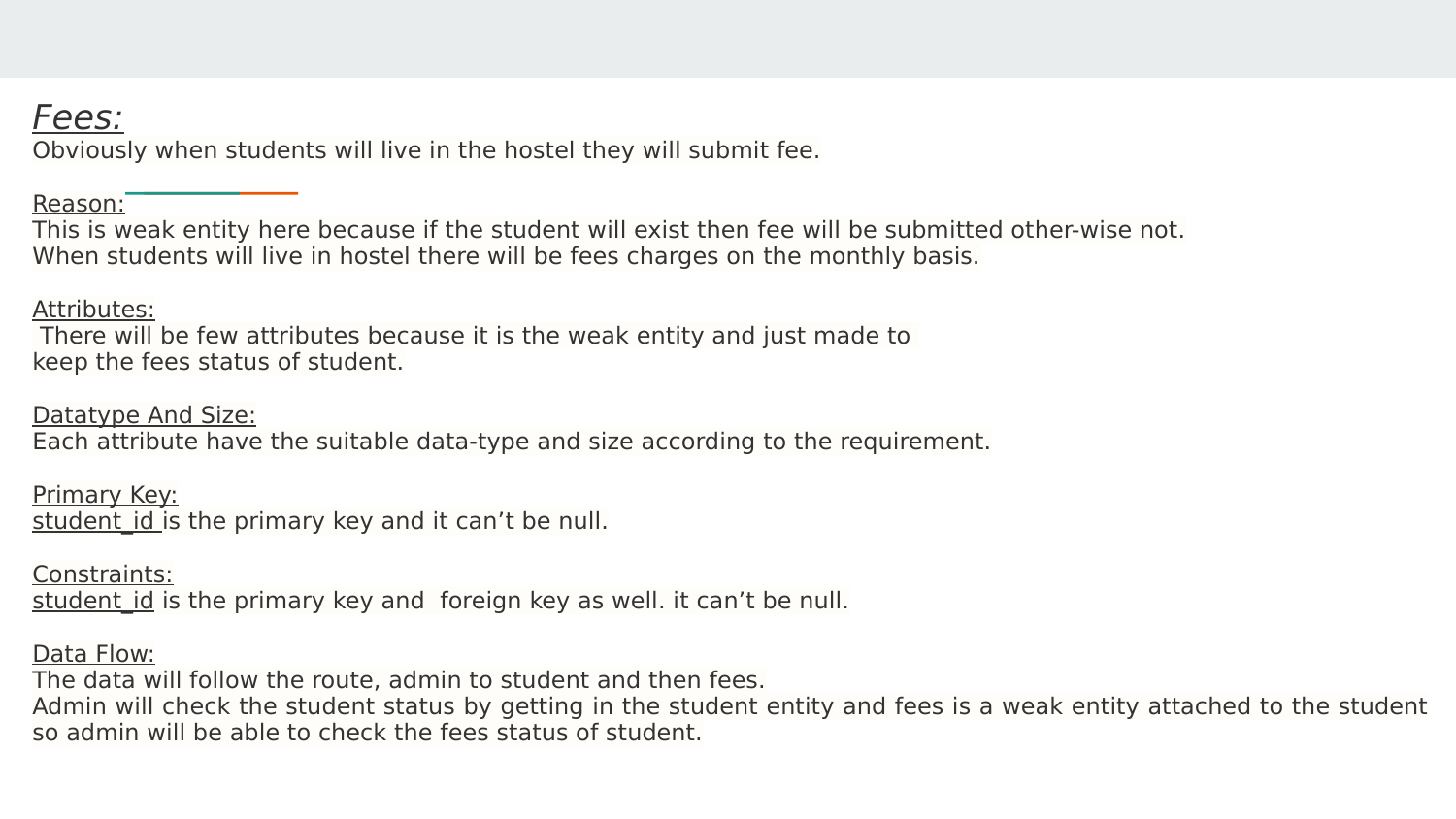

Fees:
Obviously when students will live in the hostel they will submit fee.

Reason:
This is weak entity here because if the student will exist then fee will be submitted other-wise not.
When students will live in hostel there will be fees charges on the monthly basis.

Attributes:
 There will be few attributes because it is the weak entity and just made to
keep the fees status of student.

Datatype And Size:
Each attribute have the suitable data-type and size according to the requirement.

Primary Key:
student_id is the primary key and it can’t be null.

Constraints:
student_id is the primary key and  foreign key as well. it can’t be null.

Data Flow:
The data will follow the route, admin to student and then fees.
Admin will check the student status by getting in the student entity and fees is a weak entity attached to the student so admin will be able to check the fees status of student.